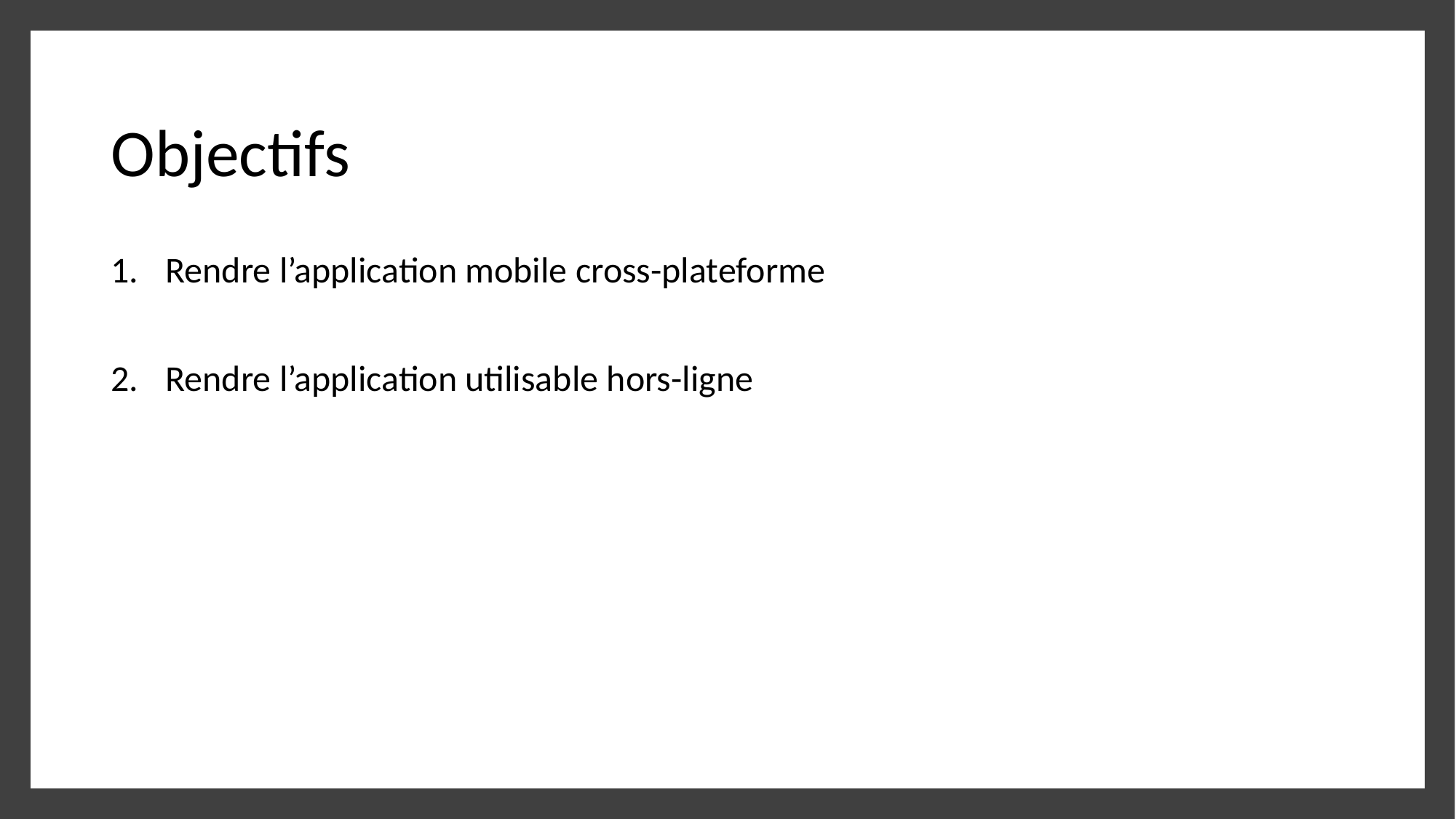

# Objectifs
Rendre l’application mobile cross-plateforme

Rendre l’application utilisable hors-ligne

Déployer l’application sur l’AppStore et le Play Store